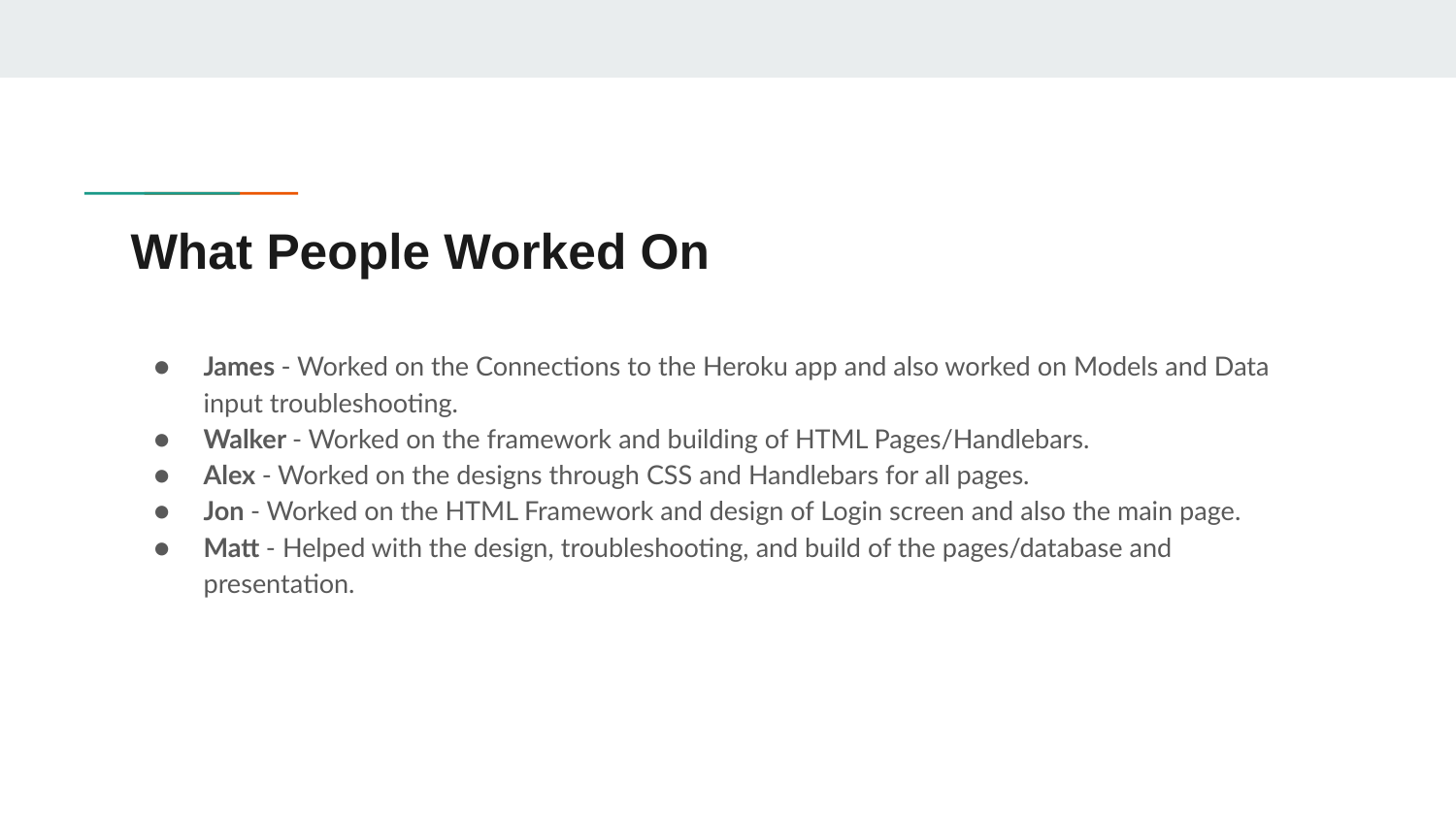

# What People Worked On
James - Worked on the Connections to the Heroku app and also worked on Models and Data input troubleshooting.
Walker - Worked on the framework and building of HTML Pages/Handlebars.
Alex - Worked on the designs through CSS and Handlebars for all pages.
Jon - Worked on the HTML Framework and design of Login screen and also the main page.
Matt - Helped with the design, troubleshooting, and build of the pages/database and presentation.